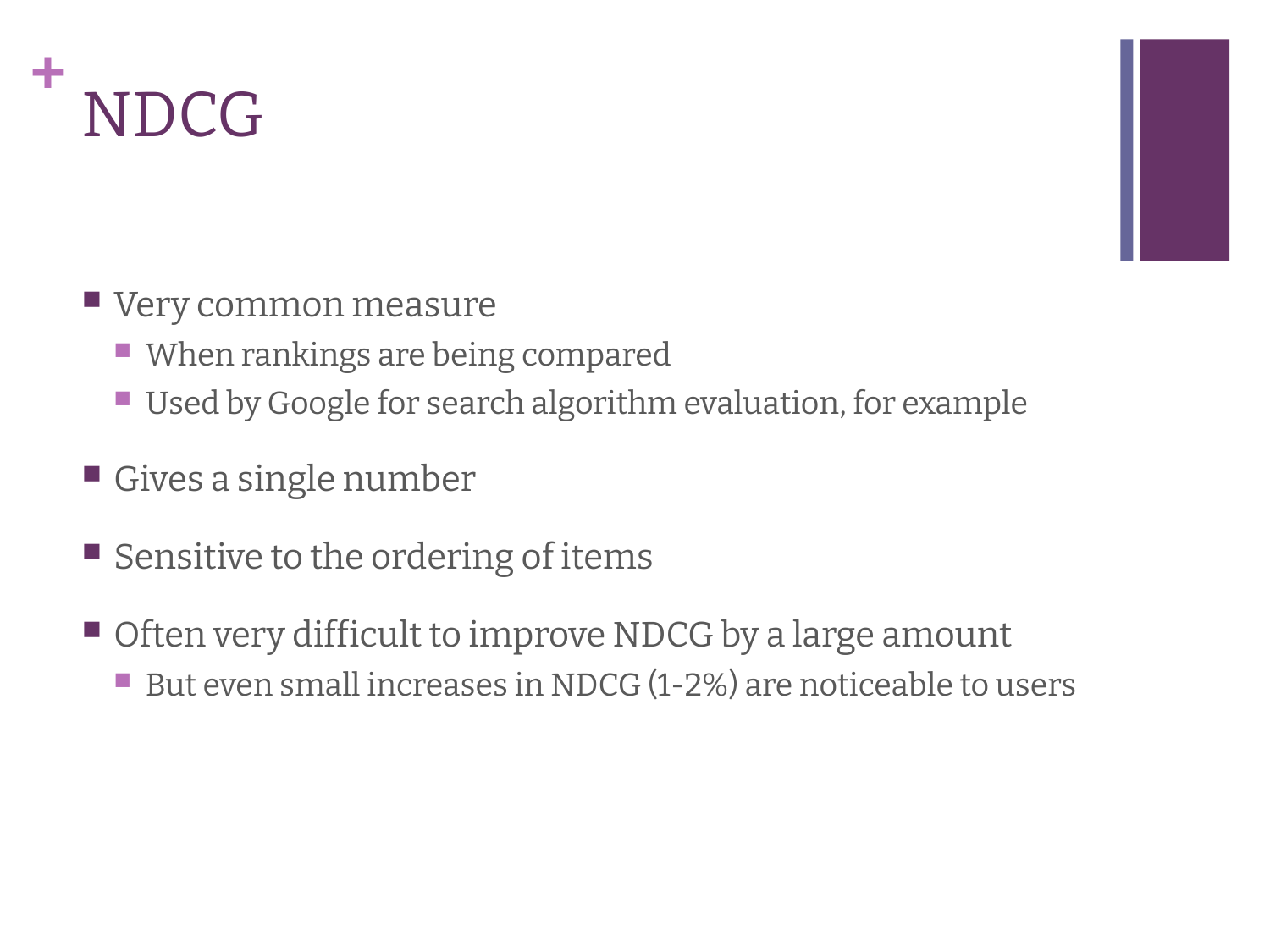

# NDCG
Very common measure
When rankings are being compared
Used by Google for search algorithm evaluation, for example
Gives a single number
Sensitive to the ordering of items
Often very difficult to improve NDCG by a large amount
But even small increases in NDCG (1-2%) are noticeable to users